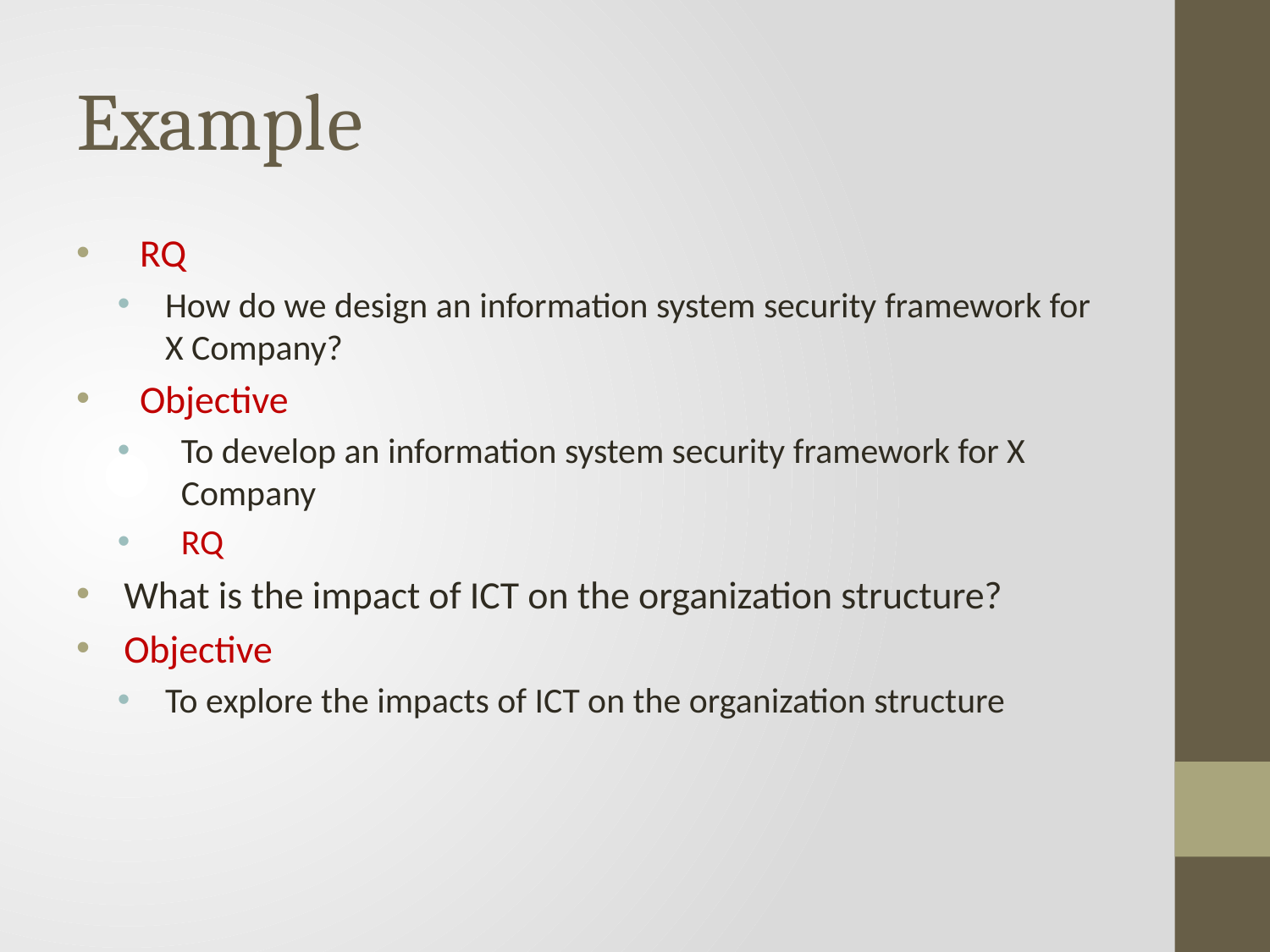

# Example
RQ
How do we design an information system security framework for X Company?
Objective
To develop an information system security framework for X Company
RQ
What is the impact of ICT on the organization structure?
Objective
To explore the impacts of ICT on the organization structure